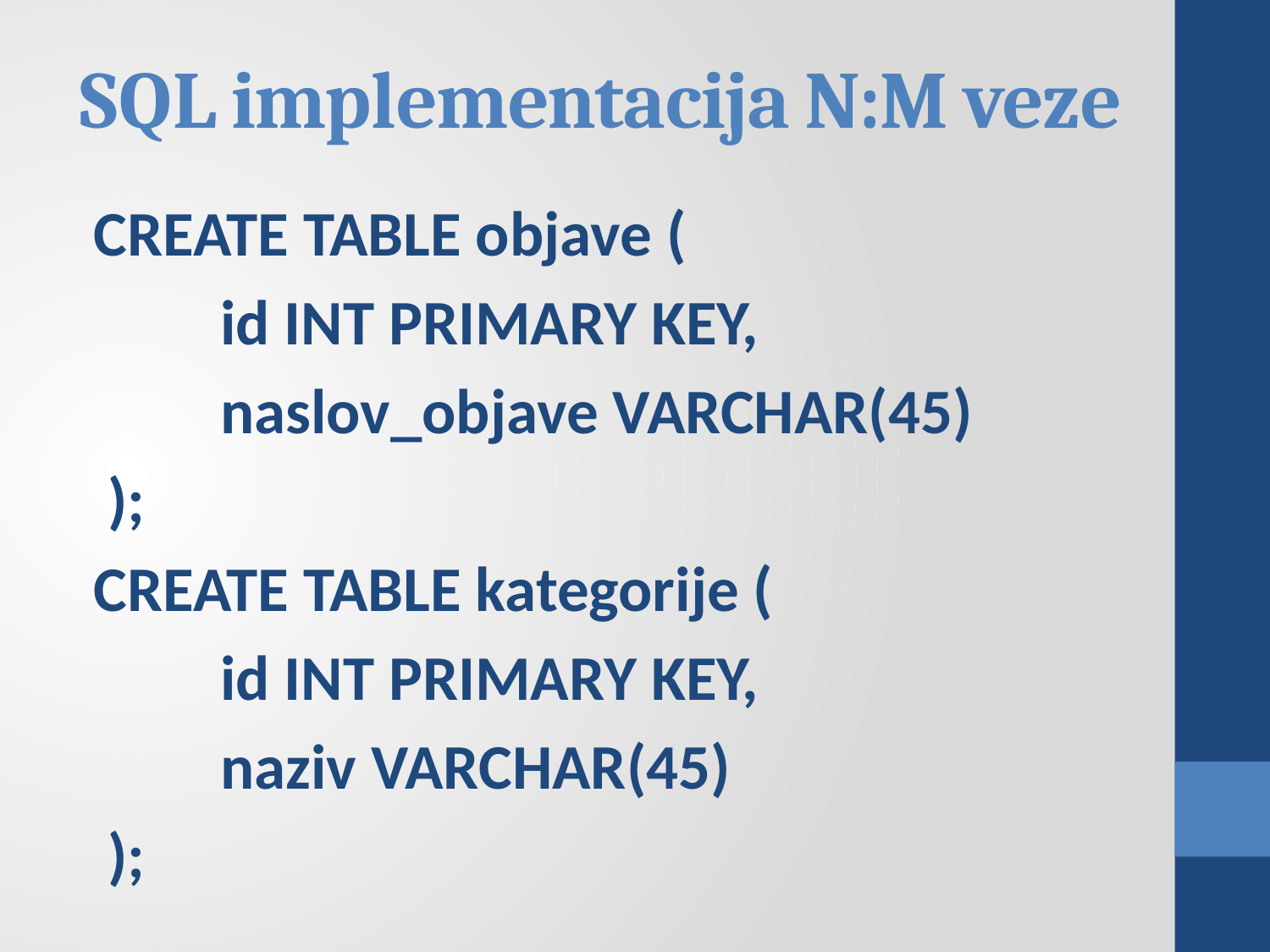

# SQL implementacija N:M veze
CREATE TABLE objave (
	id INT PRIMARY KEY,
	naslov_objave VARCHAR(45)
 );
CREATE TABLE kategorije (
	id INT PRIMARY KEY,
	naziv VARCHAR(45)
 );